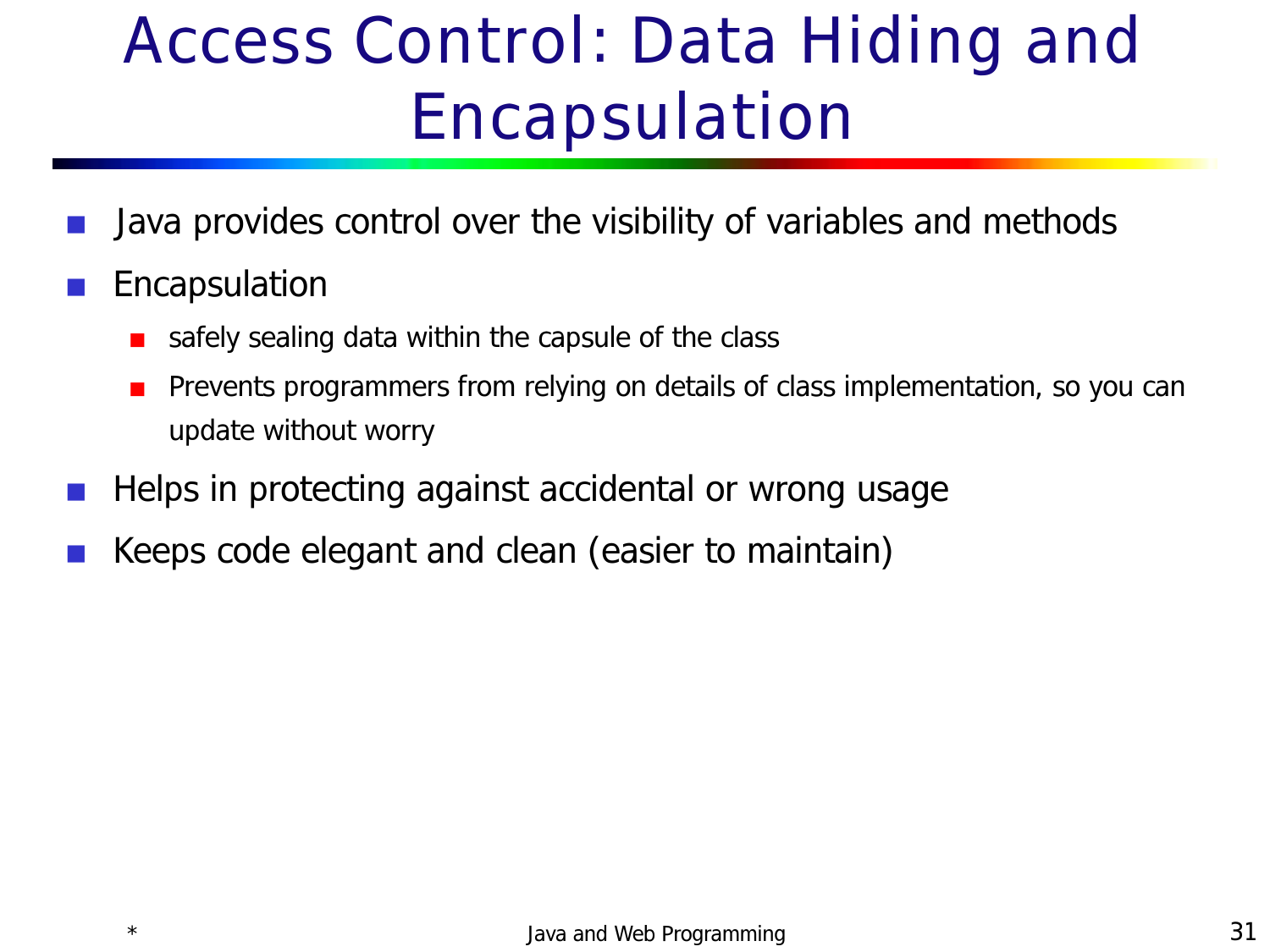

# Access Control: Data Hiding and Encapsulation
Java provides control over the visibility of variables and methods
Encapsulation
safely sealing data within the capsule of the class
Prevents programmers from relying on details of class implementation, so you can update without worry
Helps in protecting against accidental or wrong usage
Keeps code elegant and clean (easier to maintain)
*
31
Java and Web Programming